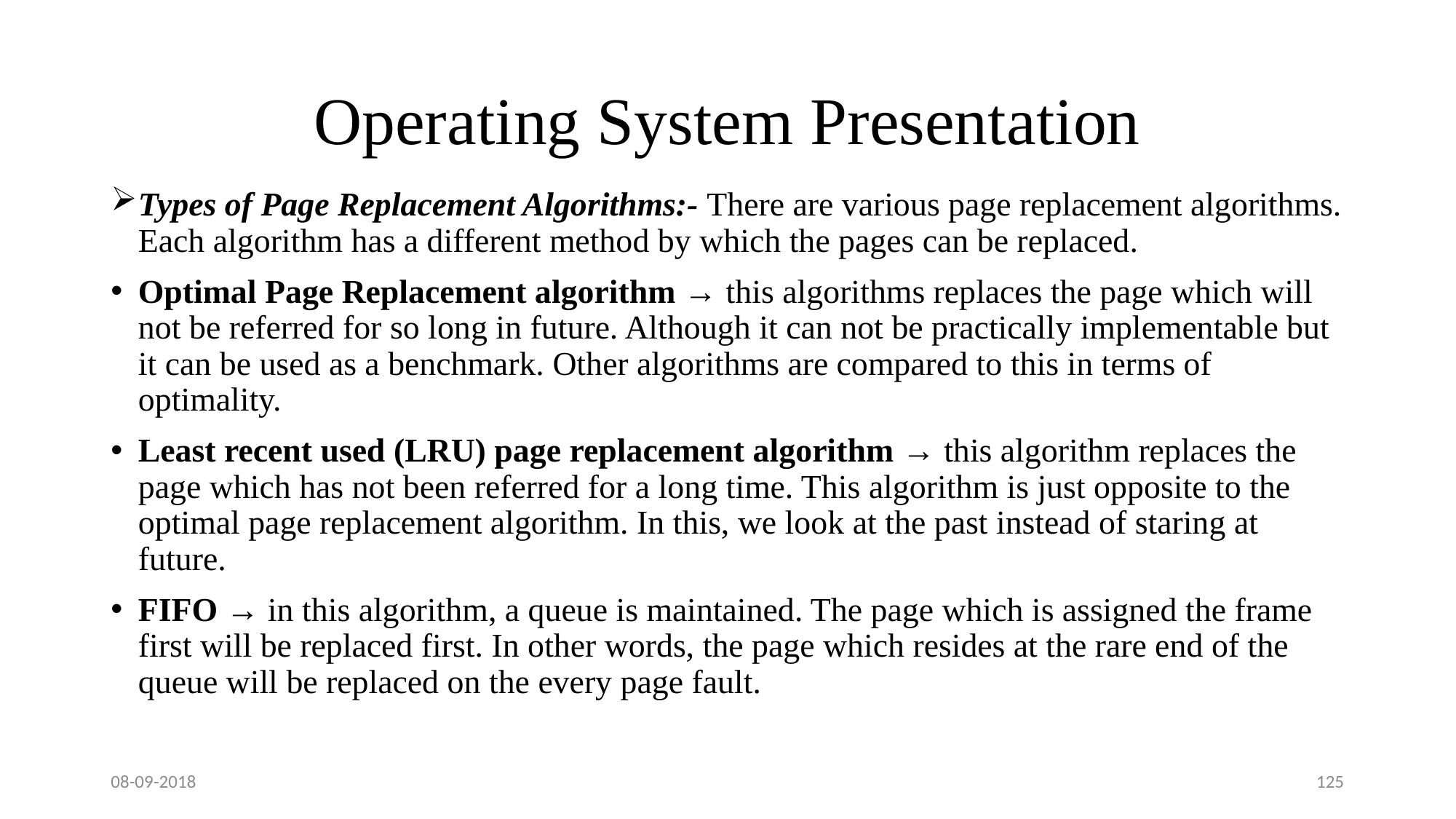

# Operating System Presentation
Types of Page Replacement Algorithms:- There are various page replacement algorithms. Each algorithm has a different method by which the pages can be replaced.
Optimal Page Replacement algorithm → this algorithms replaces the page which will not be referred for so long in future. Although it can not be practically implementable but it can be used as a benchmark. Other algorithms are compared to this in terms of optimality.
Least recent used (LRU) page replacement algorithm → this algorithm replaces the page which has not been referred for a long time. This algorithm is just opposite to the optimal page replacement algorithm. In this, we look at the past instead of staring at future.
FIFO → in this algorithm, a queue is maintained. The page which is assigned the frame first will be replaced first. In other words, the page which resides at the rare end of the queue will be replaced on the every page fault.

08-09-2018
125